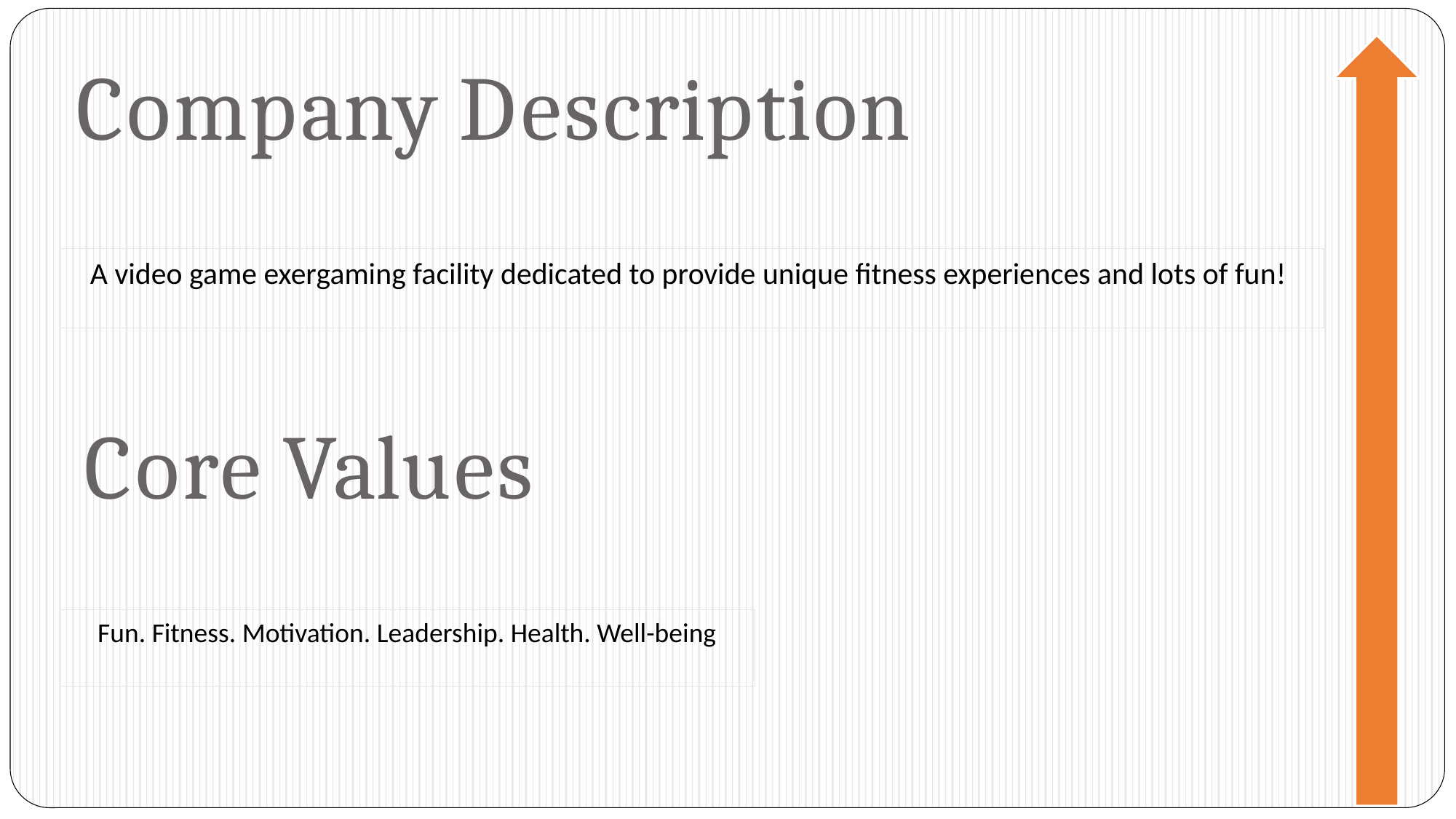

# Company Description
A video game exergaming facility dedicated to provide unique fitness experiences and lots of fun!

Core Values
Fun. Fitness. Motivation. Leadership. Health. Well-being